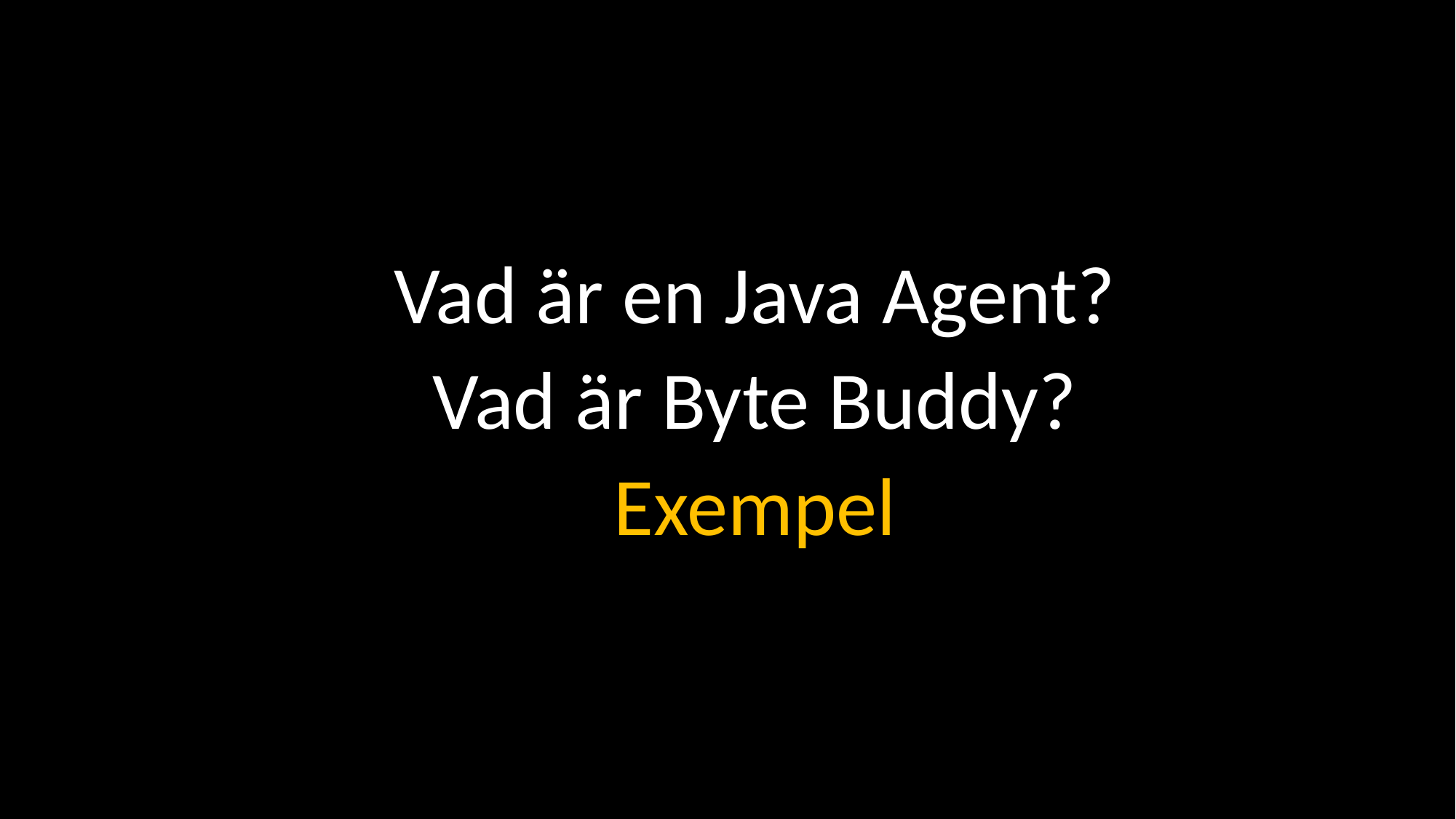

Vad är en Java Agent?
Vad är Byte Buddy?
Exempel